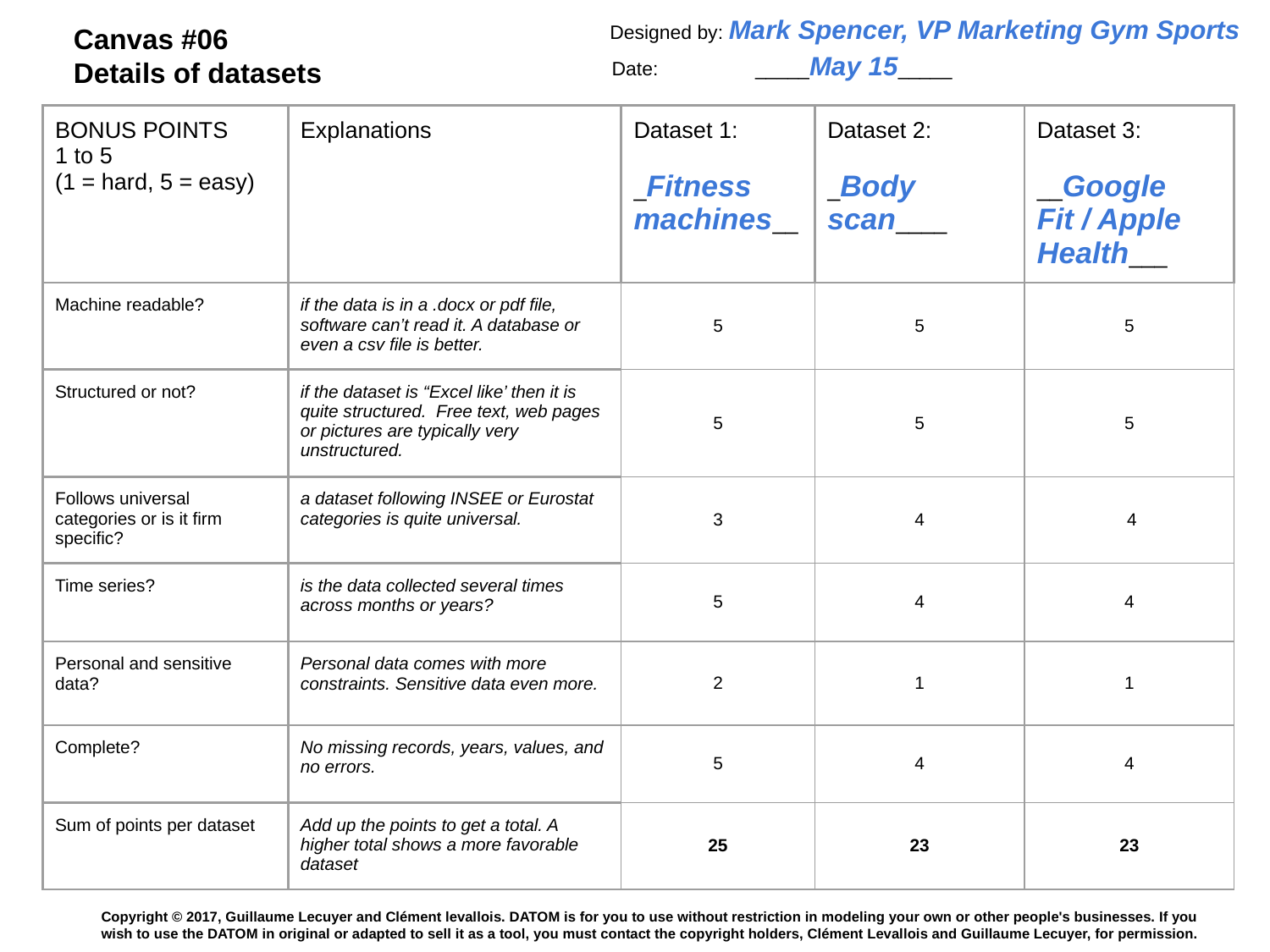

Designed by: Mark Spencer, VP Marketing Gym Sports
Canvas #06
Details of datasets
Date: 	   _____May 15_____
| BONUS POINTS 1 to 5 (1 = hard, 5 = easy) | Explanations | Dataset 1: \_Fitness machines\_\_ | Dataset 2: \_Body scan\_\_\_\_ | Dataset 3: \_\_Google Fit / Apple Health\_\_\_ |
| --- | --- | --- | --- | --- |
| Machine readable? | if the data is in a .docx or pdf file, software can’t read it. A database or even a csv file is better. | 5 | 5 | 5 |
| Structured or not? | if the dataset is “Excel like’ then it is quite structured. Free text, web pages or pictures are typically very unstructured. | 5 | 5 | 5 |
| Follows universal categories or is it firm specific? | a dataset following INSEE or Eurostat categories is quite universal. | 3 | 4 | 4 |
| Time series? | is the data collected several times across months or years? | 5 | 4 | 4 |
| Personal and sensitive data? | Personal data comes with more constraints. Sensitive data even more. | 2 | 1 | 1 |
| Complete? | No missing records, years, values, and no errors. | 5 | 4 | 4 |
| Sum of points per dataset | Add up the points to get a total. A higher total shows a more favorable dataset | 25 | 23 | 23 |
Copyright © 2017, Guillaume Lecuyer and Clément levallois. DATOM is for you to use without restriction in modeling your own or other people's businesses. If you wish to use the DATOM in original or adapted to sell it as a tool, you must contact the copyright holders, Clément Levallois and Guillaume Lecuyer, for permission.